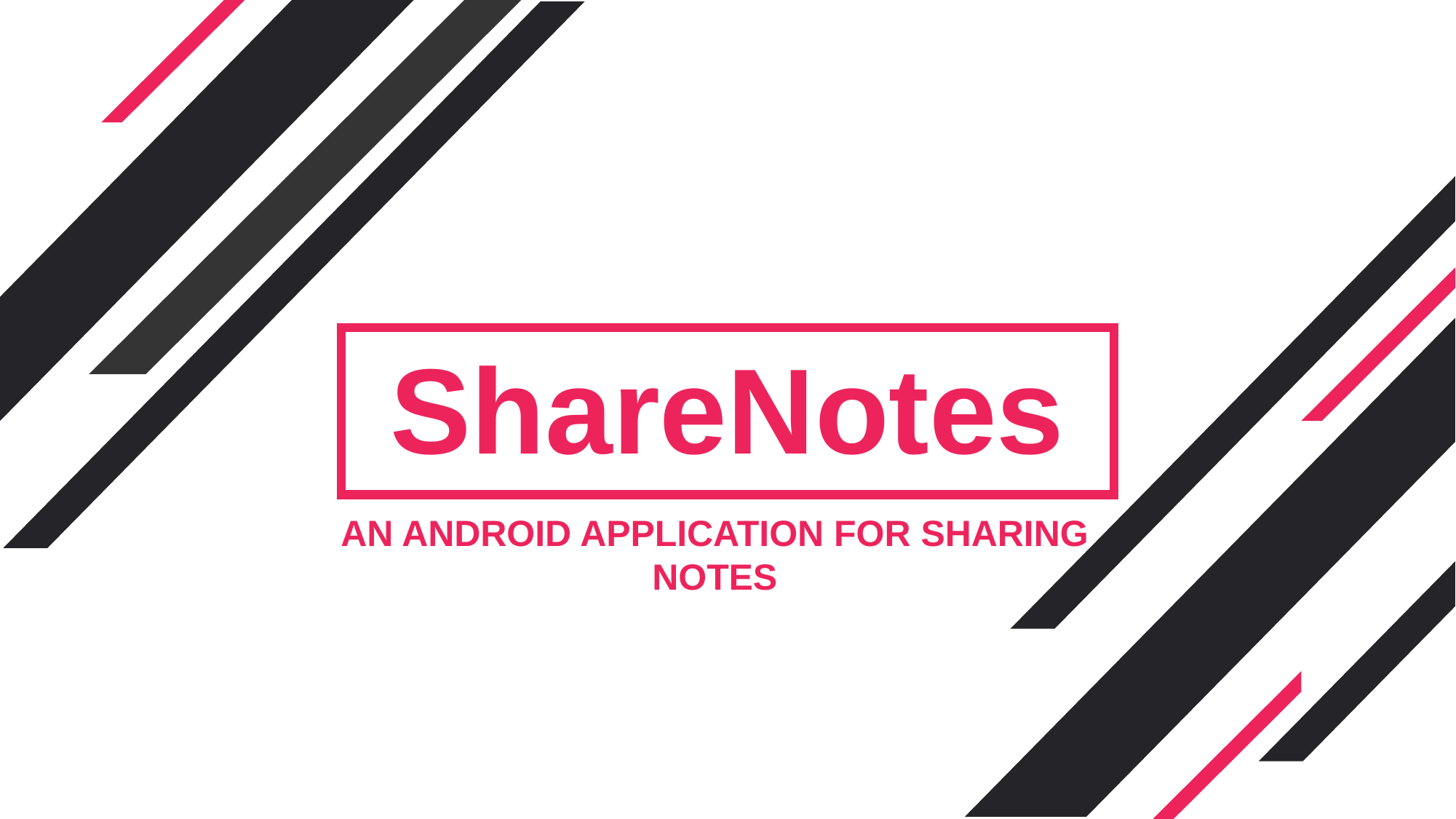

ShareNotes
AN ANDROID APPLICATION FOR SHARING NOTES